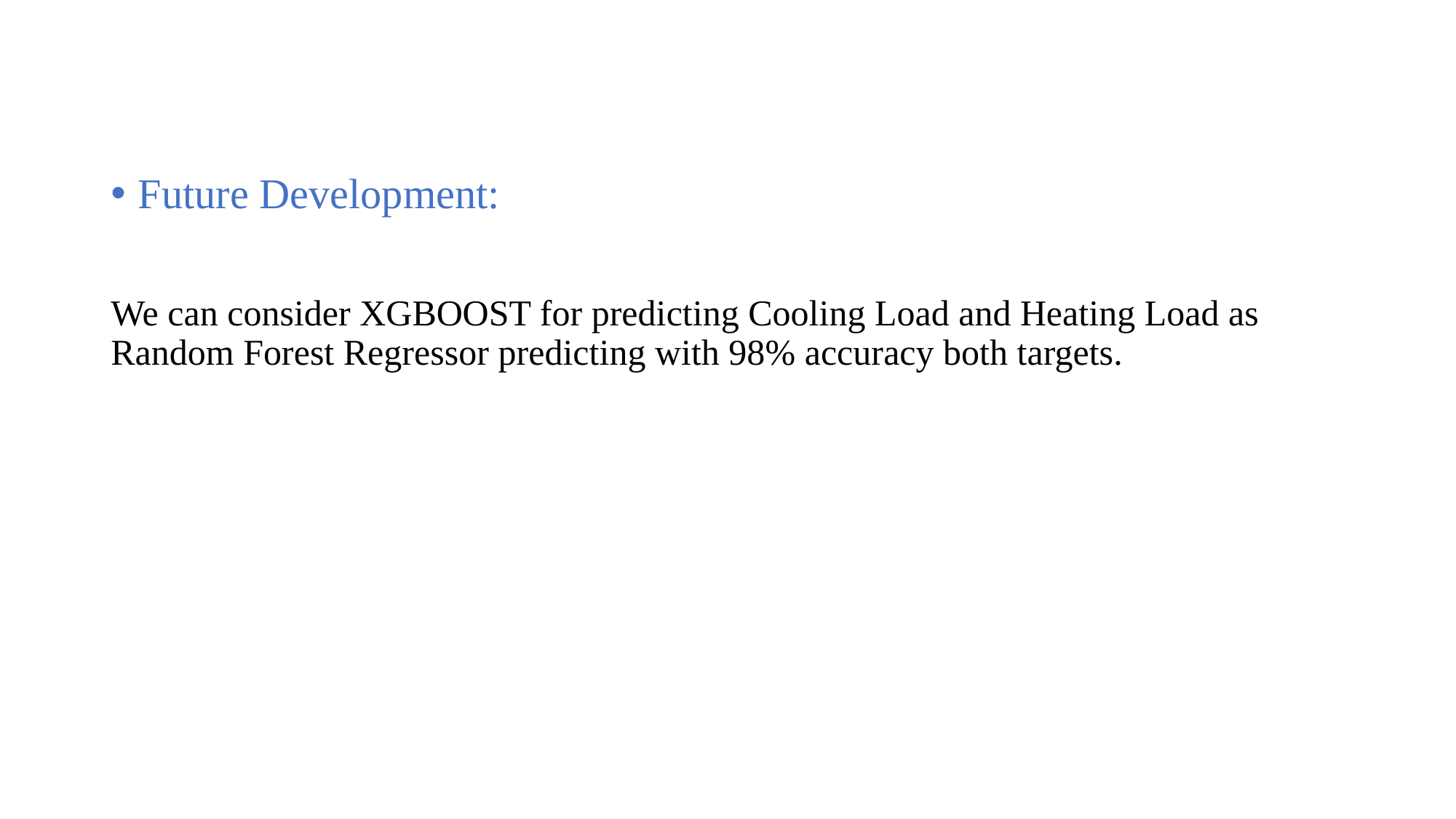

Future Development:

We can consider XGBOOST for predicting Cooling Load and Heating Load as Random Forest Regressor predicting with 98% accuracy both targets.